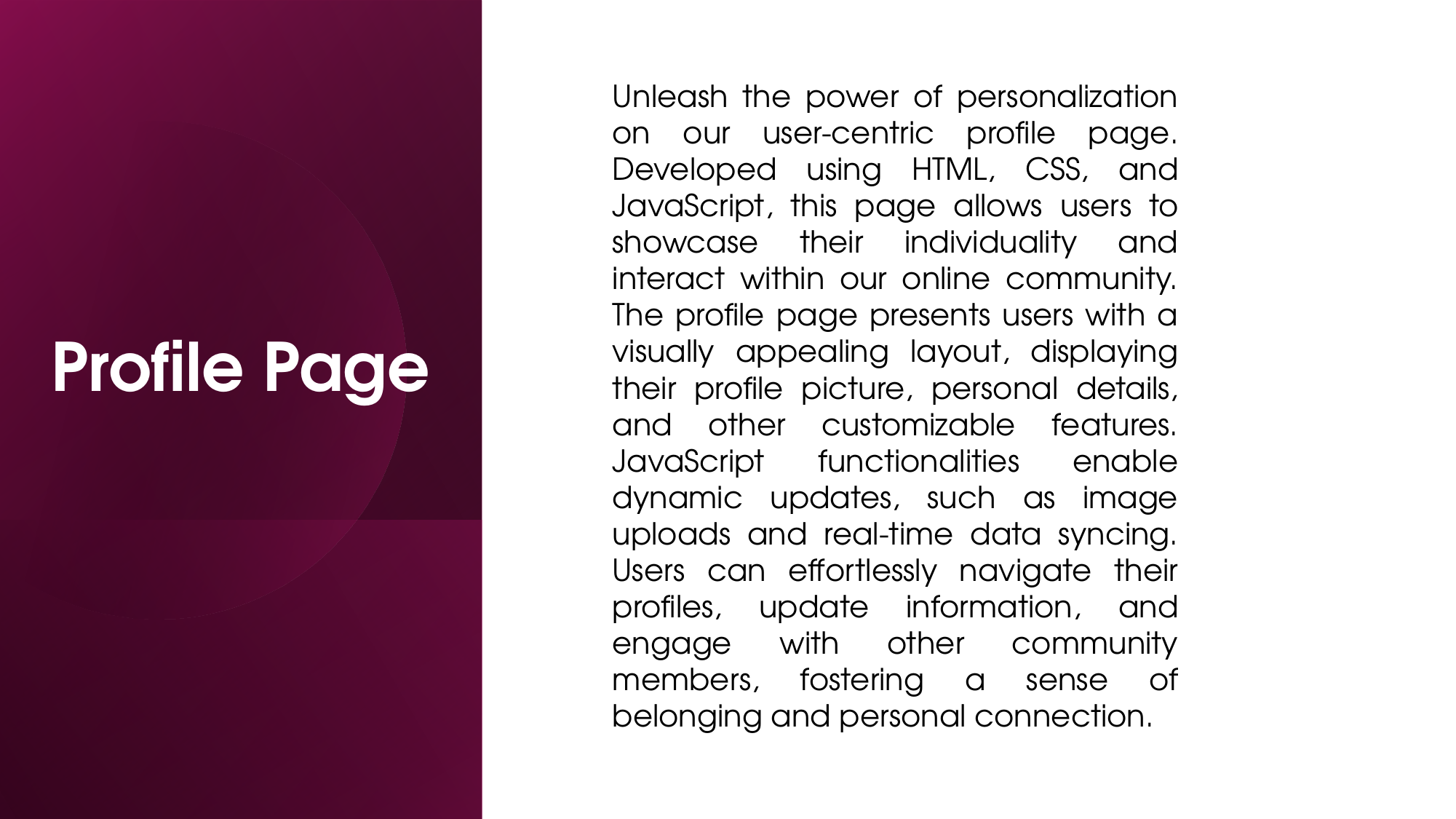

Unleash the power of personalization on our user-centric profile page. Developed using HTML, CSS, and JavaScript, this page allows users to showcase their individuality and interact within our online community. The profile page presents users with a visually appealing layout, displaying their profile picture, personal details, and other customizable features. JavaScript functionalities enable dynamic updates, such as image uploads and real-time data syncing. Users can effortlessly navigate their profiles, update information, and engage with other community members, fostering a sense of belonging and personal connection.

Profile Page